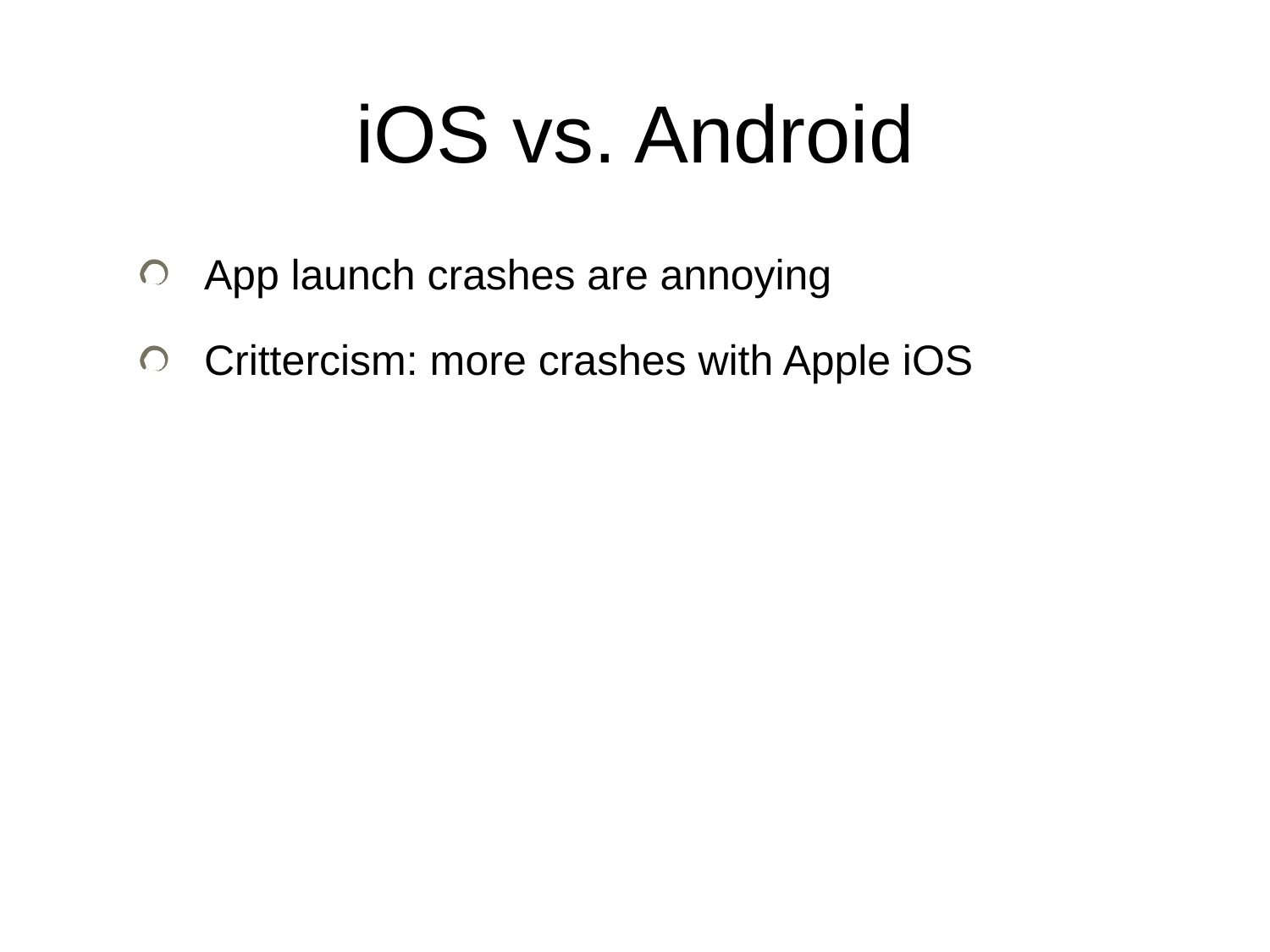

# iOS vs. Android
App launch crashes are annoying
Crittercism: more crashes with Apple iOS